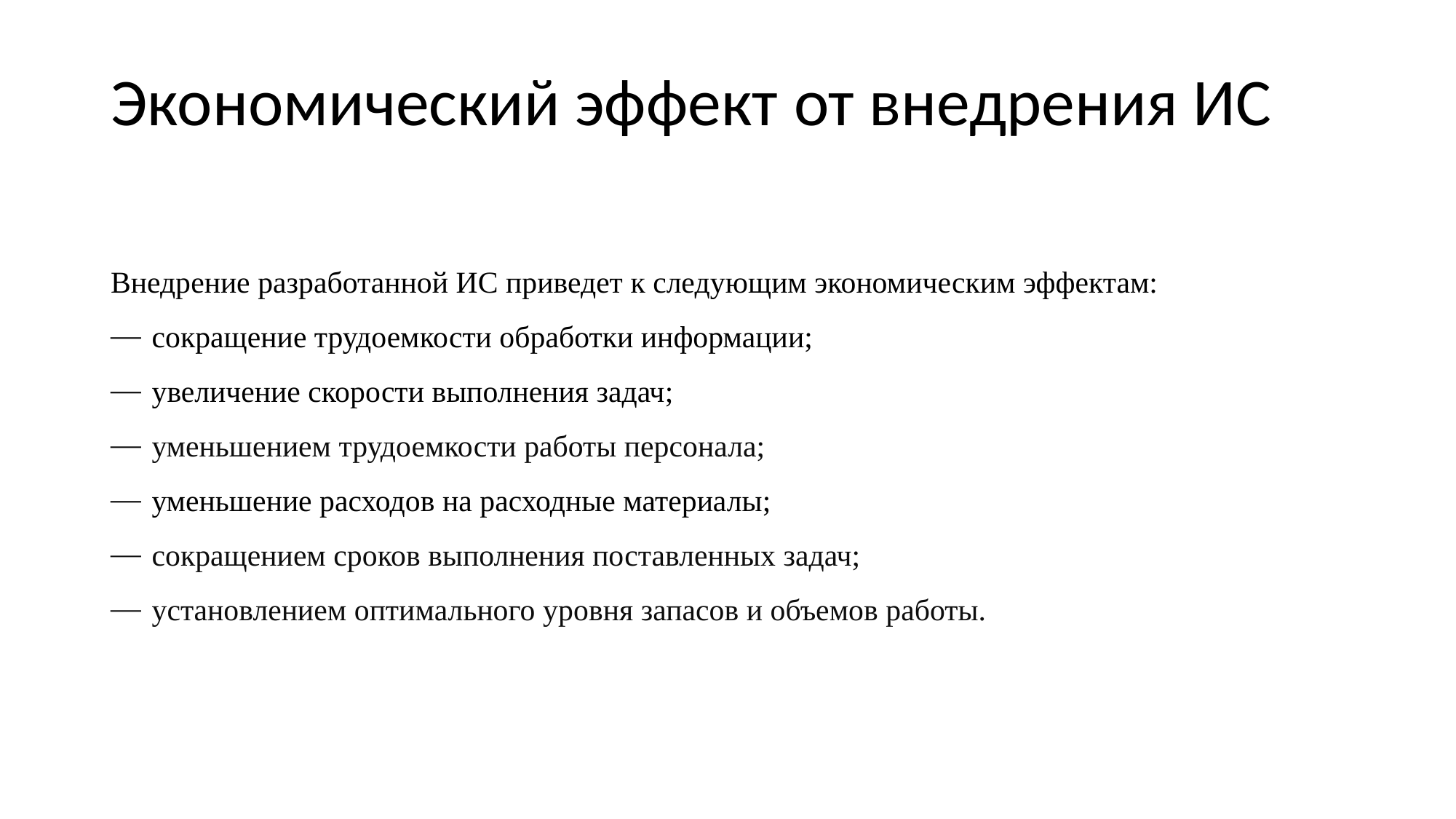

# Экономический эффект от внедрения ИС
Внедрение разработанной ИС приведет к следующим экономическим эффектам:
сокращение трудоемкости обработки информации;
увеличение скорости выполнения задач;
уменьшением трудоемкости работы персонала;
уменьшение расходов на расходные материалы;
сокращением сроков выполнения поставленных задач;
установлением оптимального уровня запасов и объемов работы.